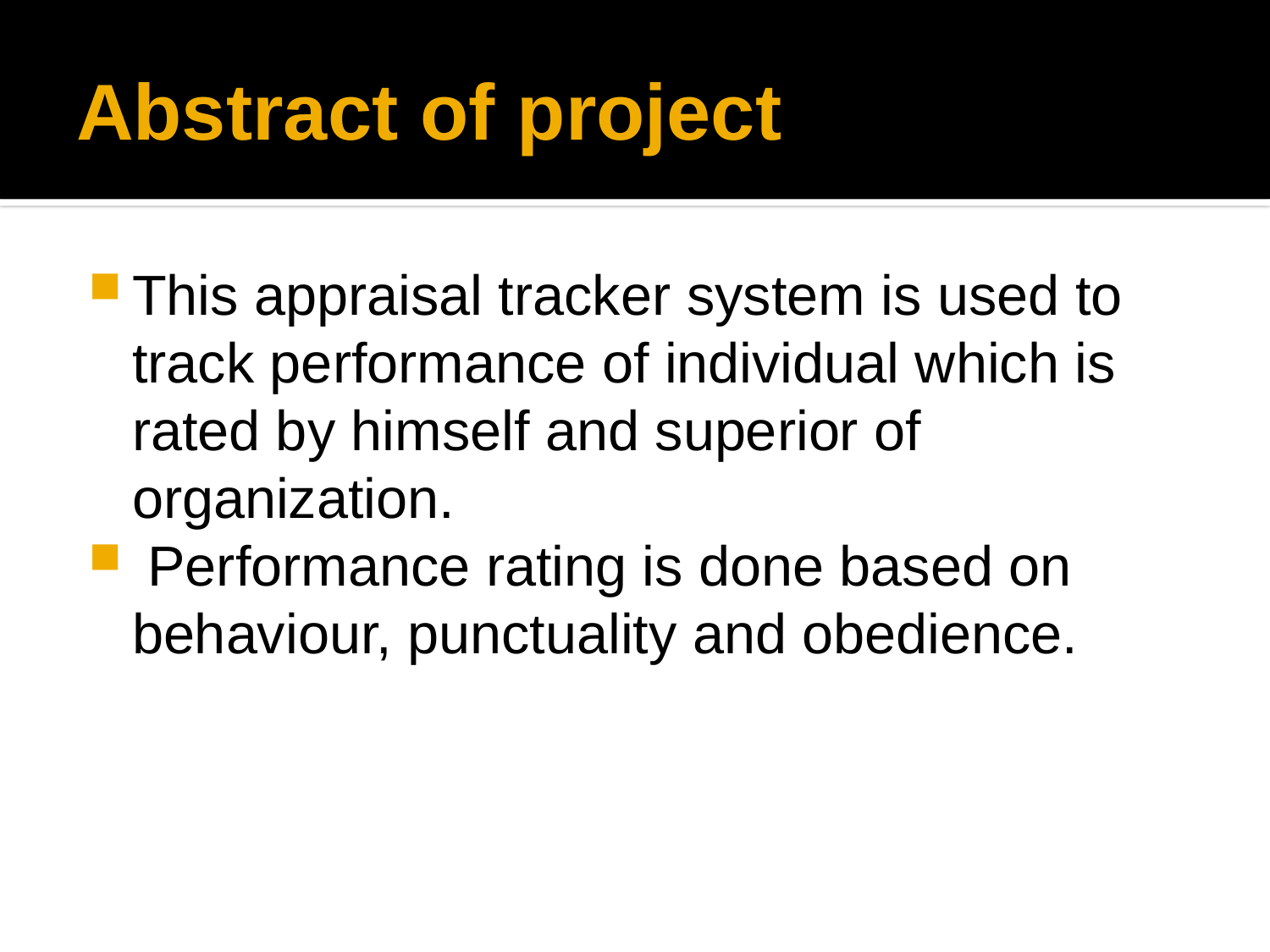

# Abstract of project
This appraisal tracker system is used to track performance of individual which is rated by himself and superior of organization.
 Performance rating is done based on  behaviour, punctuality and obedience.